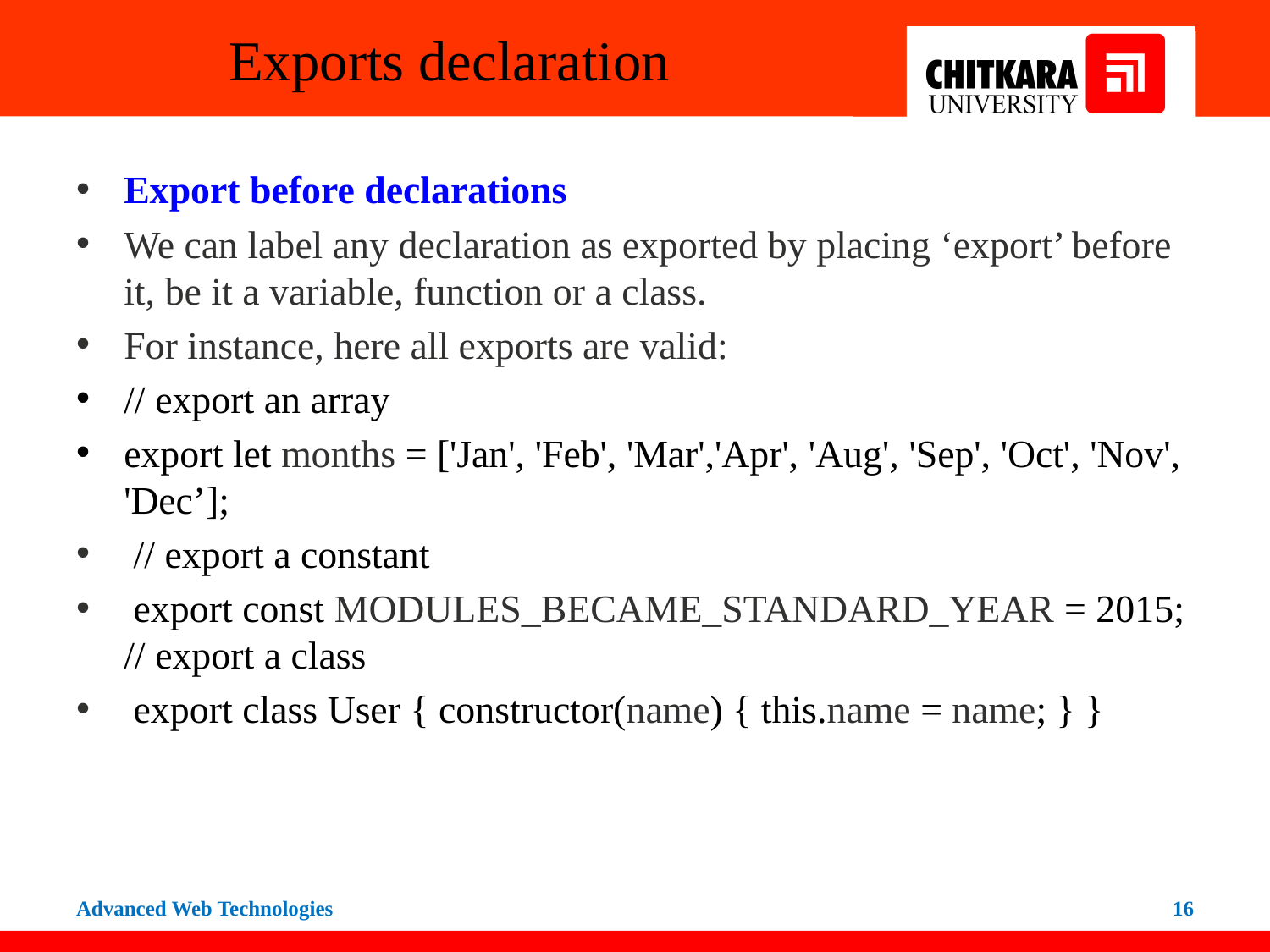

# Exports declaration
Export before declarations
We can label any declaration as exported by placing ‘export’ before it, be it a variable, function or a class.
For instance, here all exports are valid:
// export an array
export let months = ['Jan', 'Feb', 'Mar','Apr', 'Aug', 'Sep', 'Oct', 'Nov', 'Dec’];
 // export a constant
 export const MODULES_BECAME_STANDARD_YEAR = 2015; // export a class
 export class User { constructor(name) { this.name = name; } }
Advanced Web Technologies

16